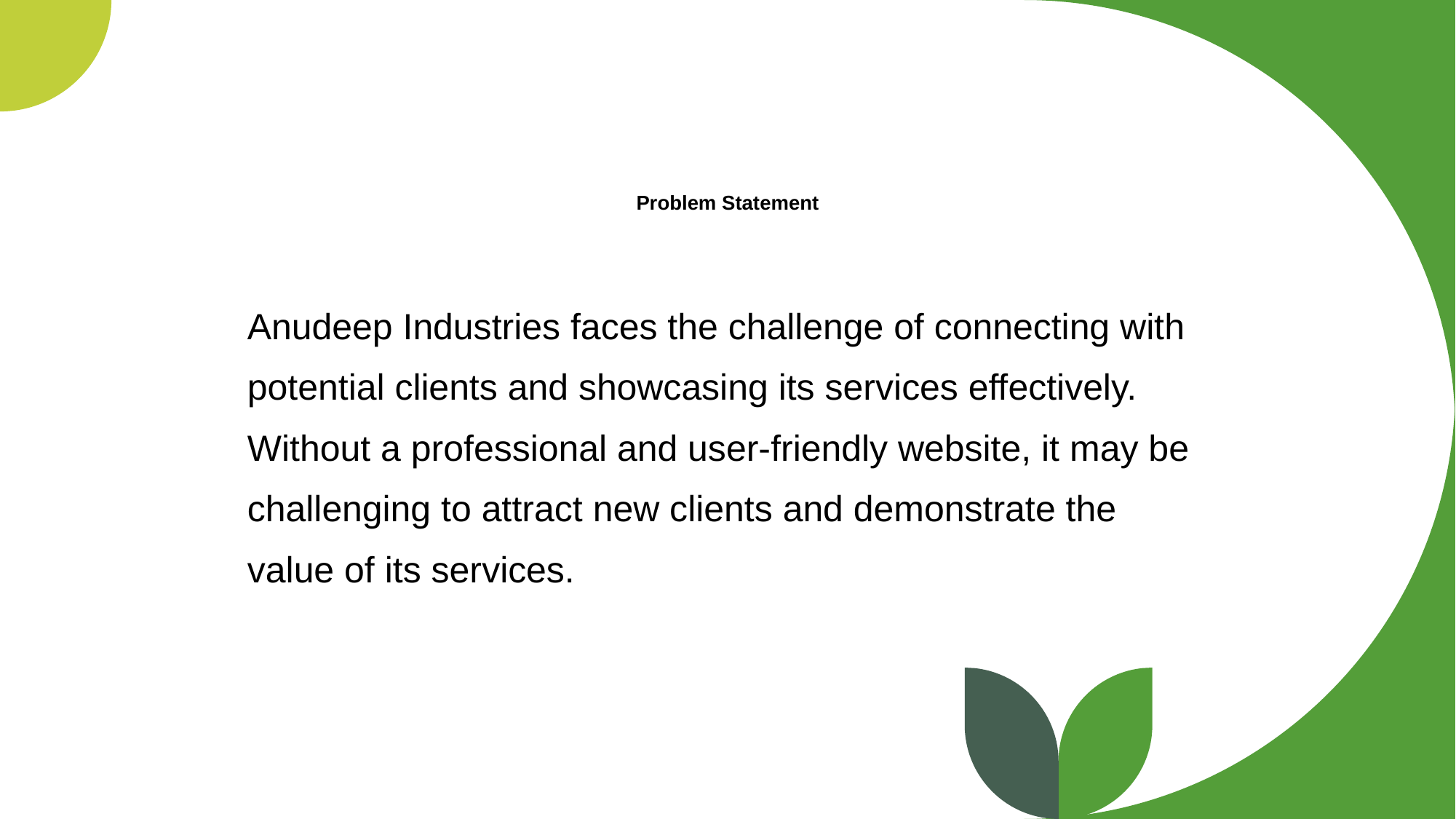

# Problem Statement
Anudeep Industries faces the challenge of connecting with potential clients and showcasing its services effectively. Without a professional and user-friendly website, it may be challenging to attract new clients and demonstrate the value of its services.